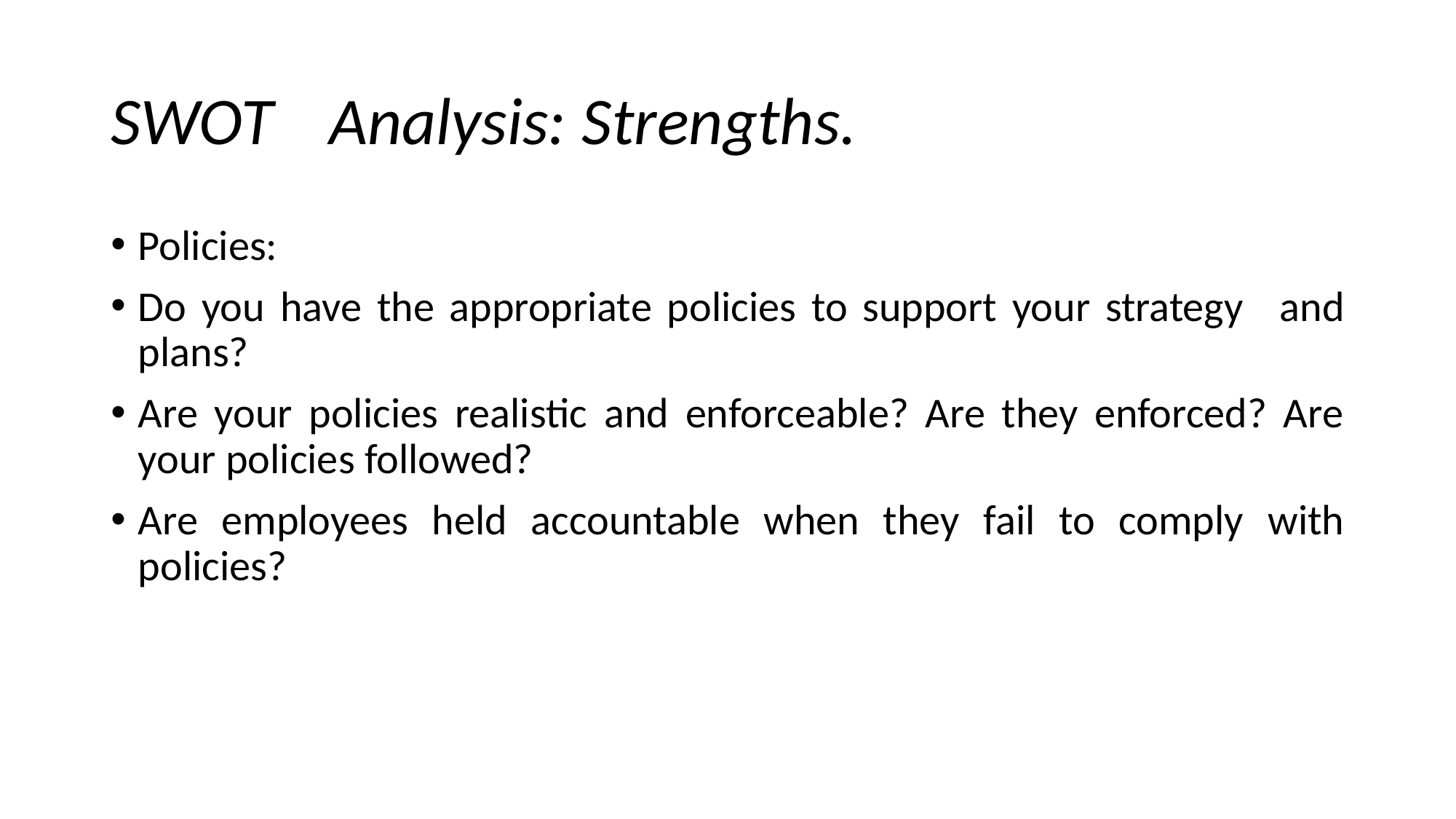

# SWOT	Analysis: Strengths.
Policies:
Do you have the appropriate policies to support your strategy	and plans?
Are your policies realistic and enforceable? Are they enforced? Are your policies followed?
Are employees held accountable when they fail to comply with policies?